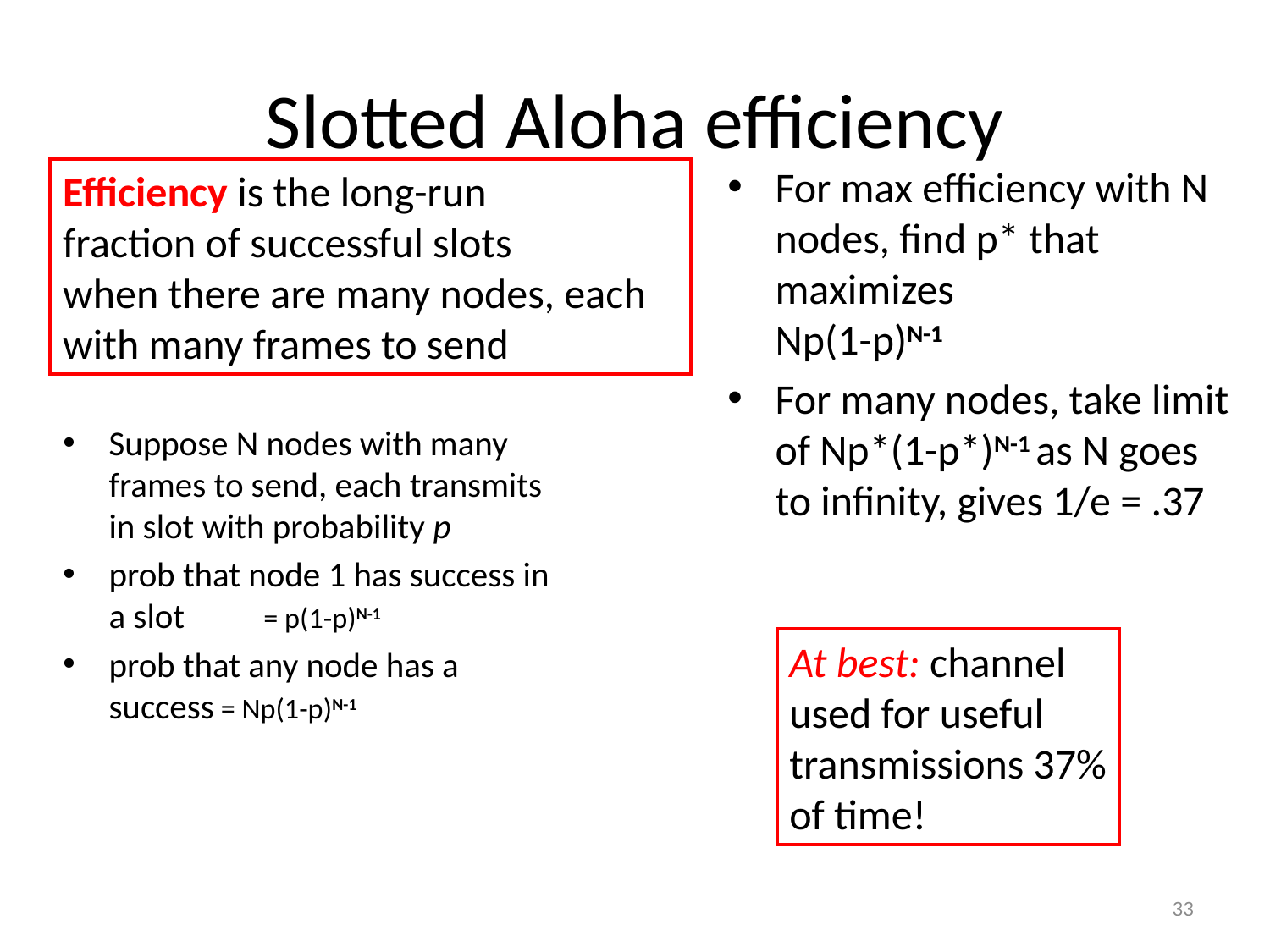

# Slotted Aloha efficiency
For max efficiency with N nodes, find p* that maximizes
Np(1-p)N-1
For many nodes, take limit of Np*(1-p*)N-1 as N goes to infinity, gives 1/e = .37
Efficiency is the long-run
fraction of successful slots
when there are many nodes, each with many frames to send
Suppose N nodes with many frames to send, each transmits in slot with probability p
prob that node 1 has success in a slot            = p(1-p)N-1
prob that any node has a success = Np(1-p)N-1

At best: channel
used for useful
transmissions 37%
of time!
33